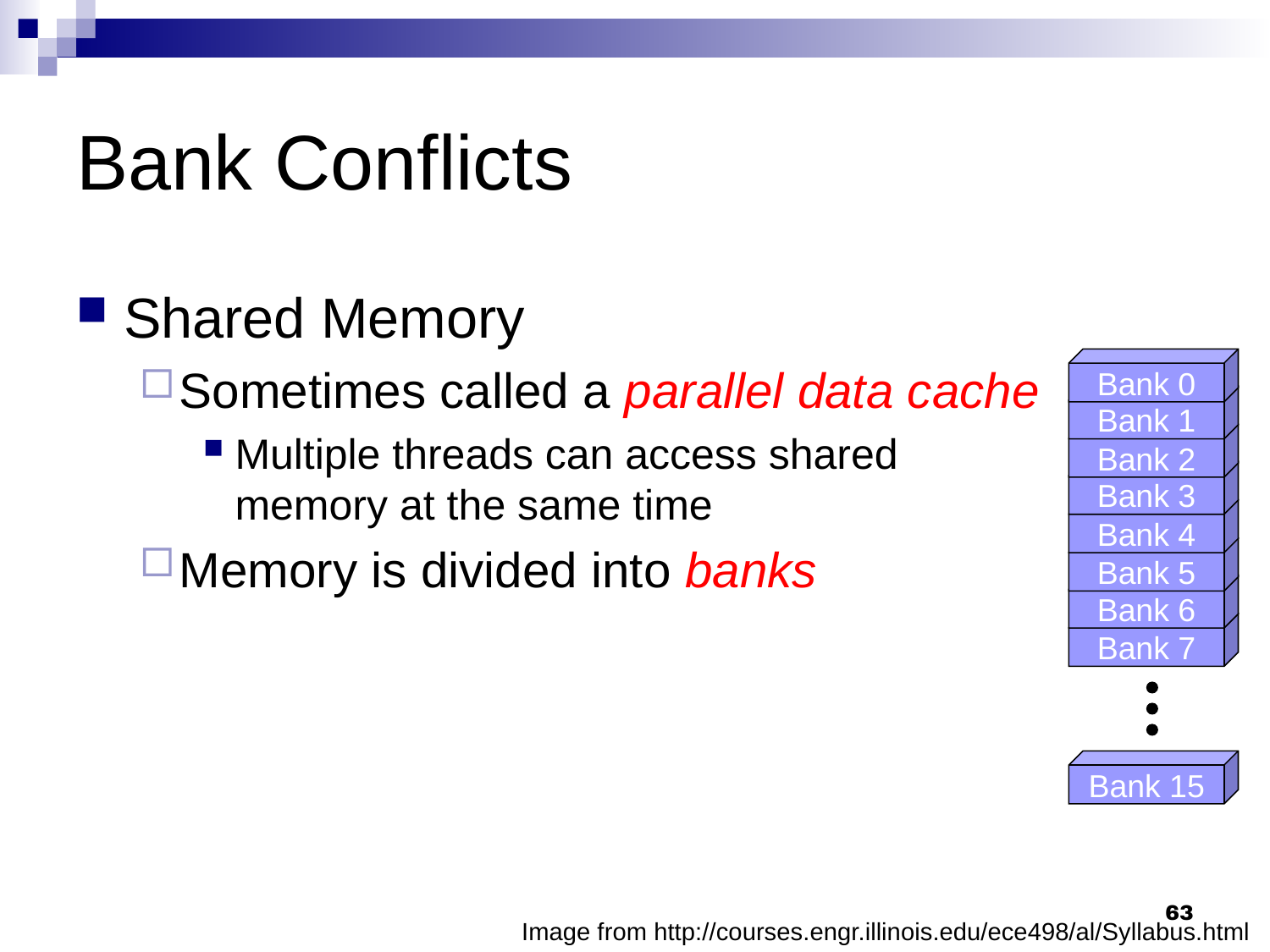

# Bank Conflicts
Shared Memory
Sometimes called a parallel data cache
Multiple threads can access shared memory at the same time
Memory is divided into banks
Bank 0
Bank 1
Bank 2
Bank 3
Bank 4
Bank 5
Bank 6
Bank 7

Bank 15
63
Image from http://courses.engr.illinois.edu/ece498/al/Syllabus.html